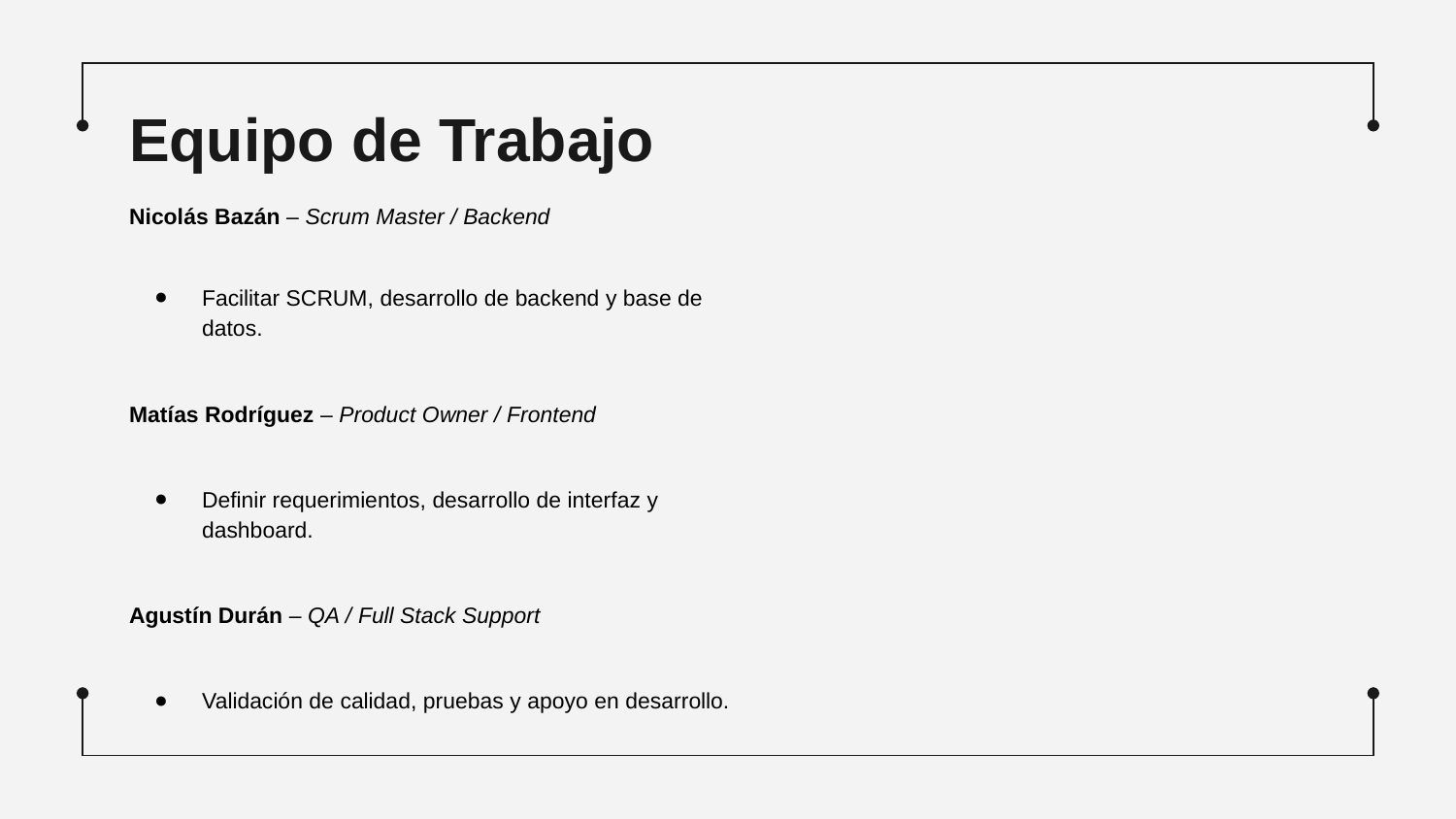

# Equipo de Trabajo
Nicolás Bazán – Scrum Master / Backend
Facilitar SCRUM, desarrollo de backend y base de datos.
Matías Rodríguez – Product Owner / Frontend
Definir requerimientos, desarrollo de interfaz y dashboard.
Agustín Durán – QA / Full Stack Support
Validación de calidad, pruebas y apoyo en desarrollo.